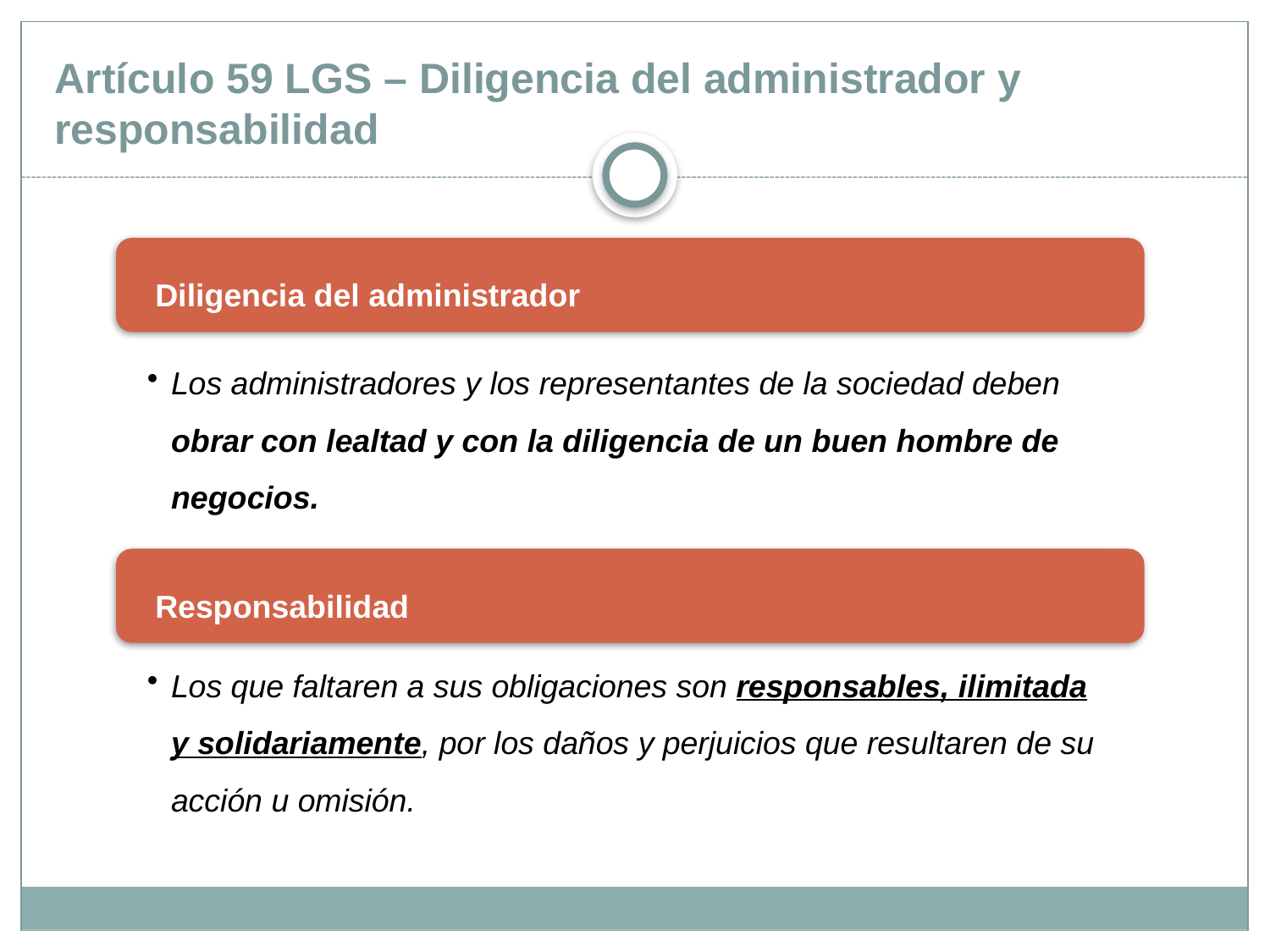

# Artículo 59 LGS – Diligencia del administrador y responsabilidad
Los administradores y los representantes de la sociedad deben obrar con lealtad y con la diligencia de un buen hombre de negocios.
Diligencia del administrador
Los que faltaren a sus obligaciones son responsables, ilimitada y solidariamente, por los daños y perjuicios que resultaren de su acción u omisión.
Responsabilidad